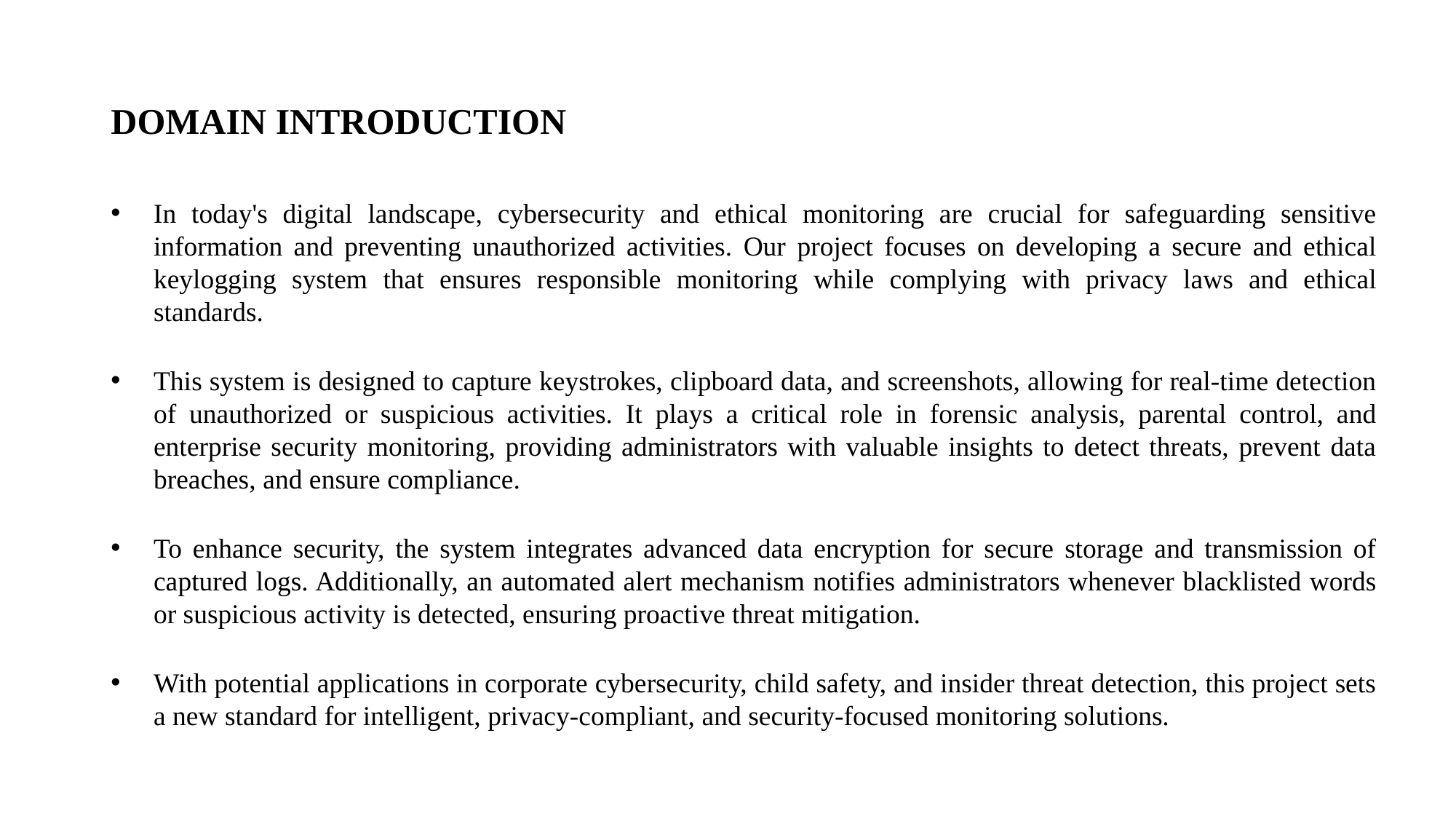

# DOMAIN INTRODUCTION
In today's digital landscape, cybersecurity and ethical monitoring are crucial for safeguarding sensitive information and preventing unauthorized activities. Our project focuses on developing a secure and ethical keylogging system that ensures responsible monitoring while complying with privacy laws and ethical standards.
This system is designed to capture keystrokes, clipboard data, and screenshots, allowing for real-time detection of unauthorized or suspicious activities. It plays a critical role in forensic analysis, parental control, and enterprise security monitoring, providing administrators with valuable insights to detect threats, prevent data breaches, and ensure compliance.
To enhance security, the system integrates advanced data encryption for secure storage and transmission of captured logs. Additionally, an automated alert mechanism notifies administrators whenever blacklisted words or suspicious activity is detected, ensuring proactive threat mitigation.
With potential applications in corporate cybersecurity, child safety, and insider threat detection, this project sets a new standard for intelligent, privacy-compliant, and security-focused monitoring solutions.